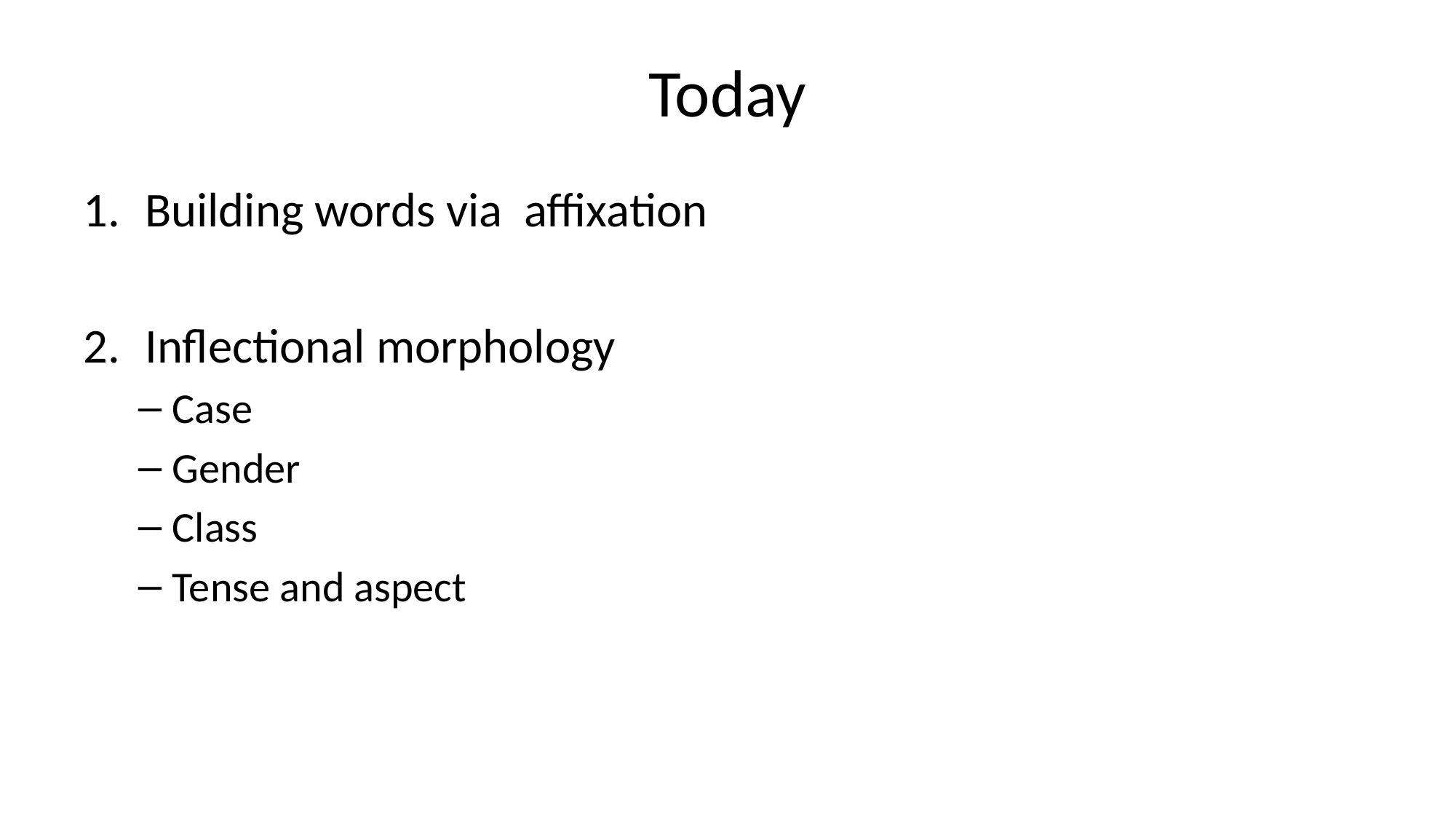

# Today
Building words via  affixation

Inflectional morphology
Case
Gender
Class
Tense and aspect